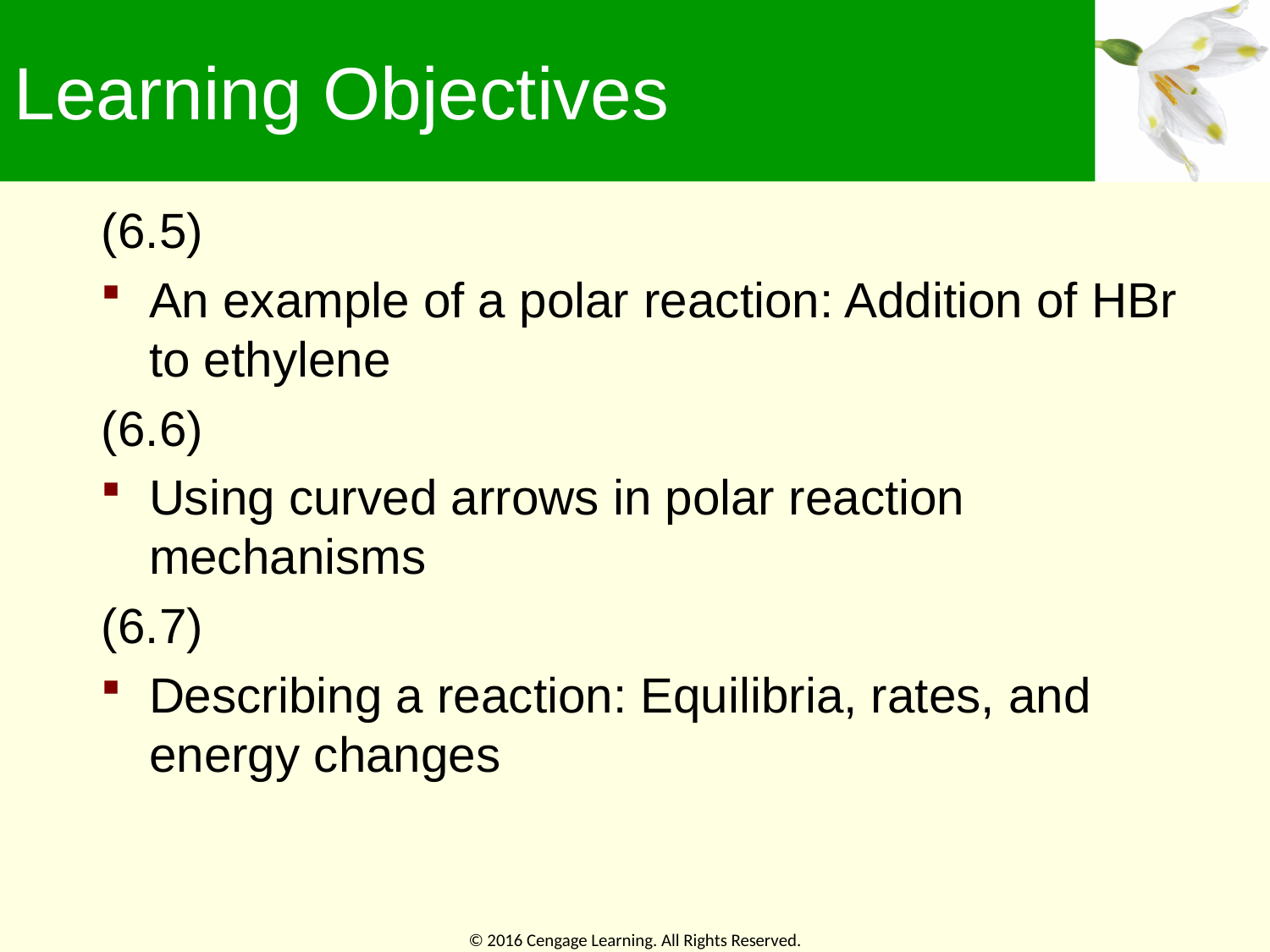

# Learning Objectives
(6.5)
An example of a polar reaction: Addition of HBr to ethylene
(6.6)
Using curved arrows in polar reaction mechanisms
(6.7)
Describing a reaction: Equilibria, rates, and energy changes